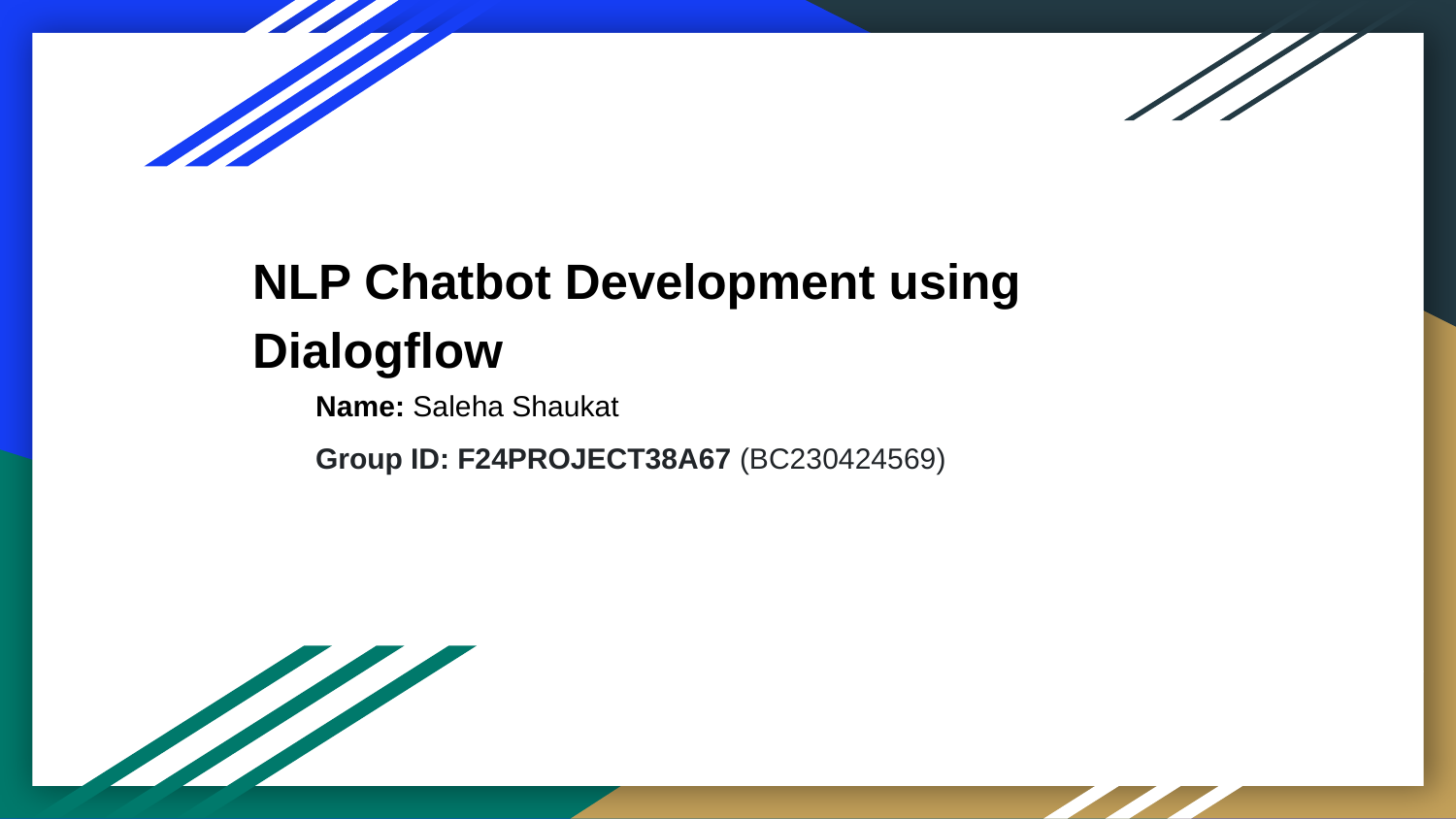

# NLP Chatbot Development using Dialogflow

Name: Saleha Shaukat
Group ID: F24PROJECT38A67 (BC230424569)